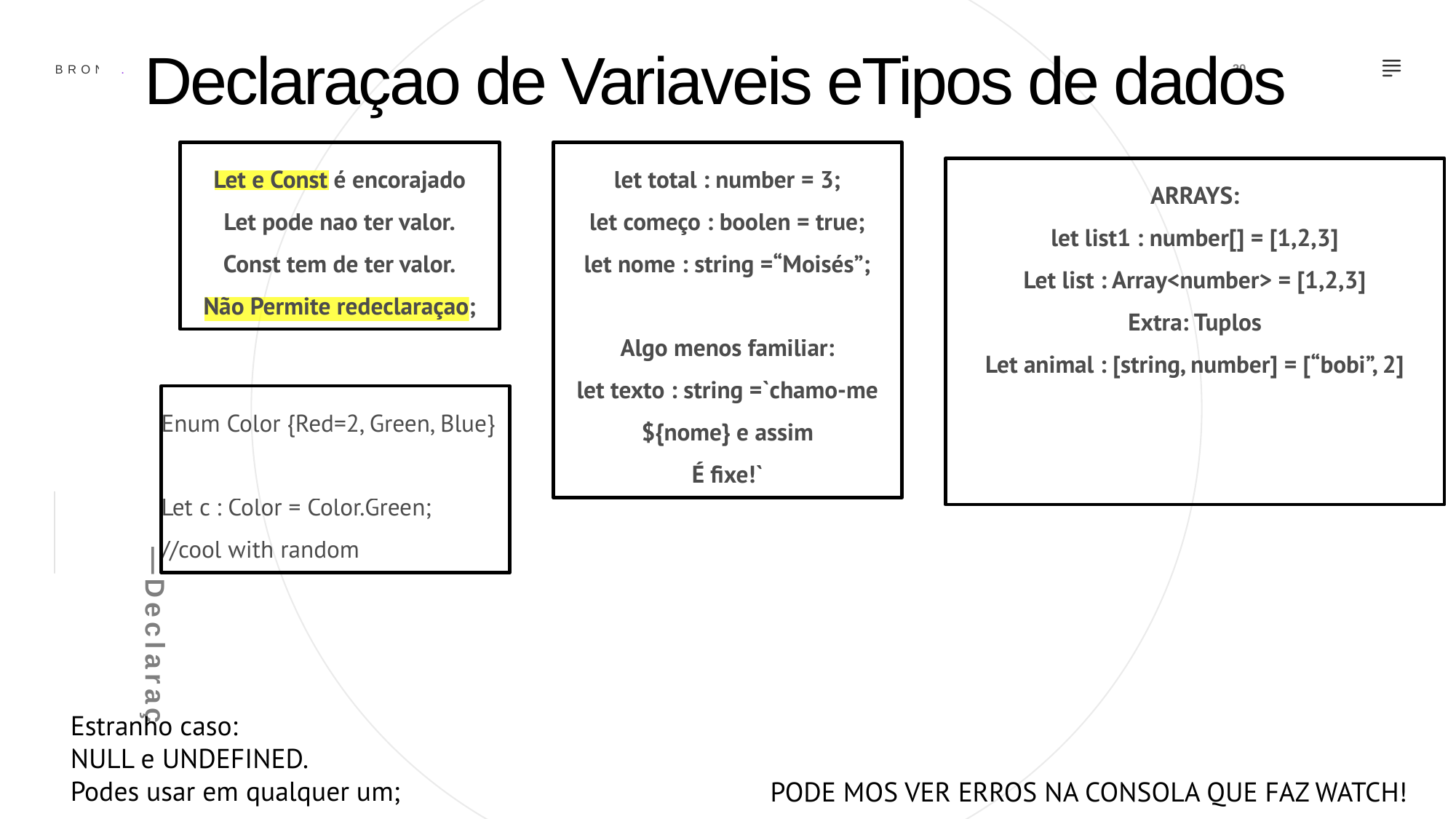

# Declaraçao de Variaveis eTipos de dados
20
Let e Const é encorajado
Let pode nao ter valor.
Const tem de ter valor.
Não Permite redeclaraçao;
let total : number = 3;
let começo : boolen = true;
let nome : string =“Moisés”;

Algo menos familiar:
let texto : string =`chamo-me
${nome} e assim
É fixe!`

ARRAYS:
let list1 : number[] = [1,2,3]
Let list : Array<number> = [1,2,3]
Extra: Tuplos
Let animal : [string, number] = [“bobi”, 2]
—Declaraçao

Enum Color {Red=2, Green, Blue}

Let c : Color = Color.Green;
//cool with random

Estranho caso:
NULL e UNDEFINED.
Podes usar em qualquer um;
PODE MOS VER ERROS NA CONSOLA QUE FAZ WATCH!